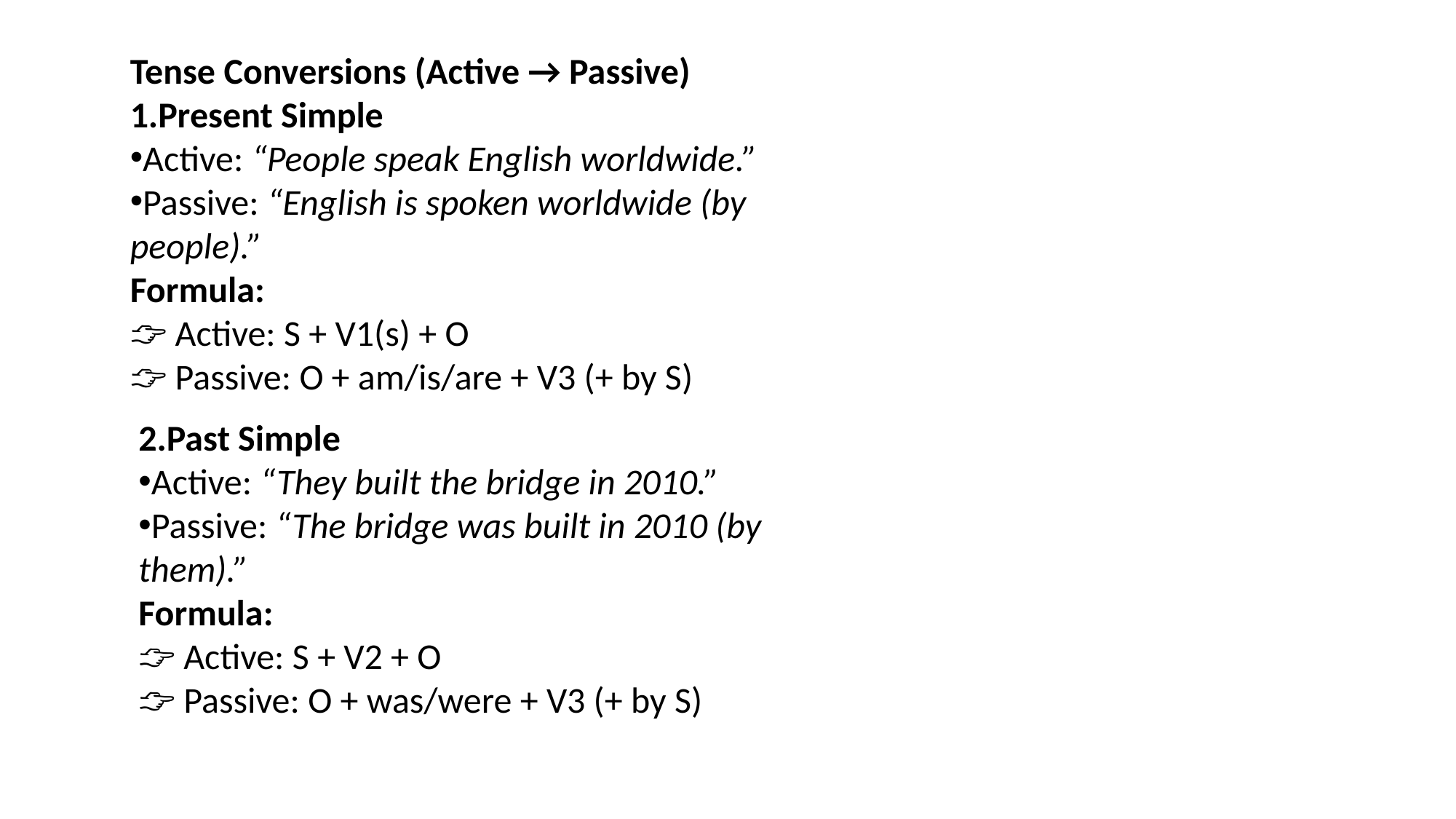

Tense Conversions (Active → Passive)
Present Simple
Active: “People speak English worldwide.”
Passive: “English is spoken worldwide (by people).”
Formula:
👉 Active: S + V1(s) + O
👉 Passive: O + am/is/are + V3 (+ by S)
Past Simple
Active: “They built the bridge in 2010.”
Passive: “The bridge was built in 2010 (by them).”
Formula:
👉 Active: S + V2 + O
👉 Passive: O + was/were + V3 (+ by S)